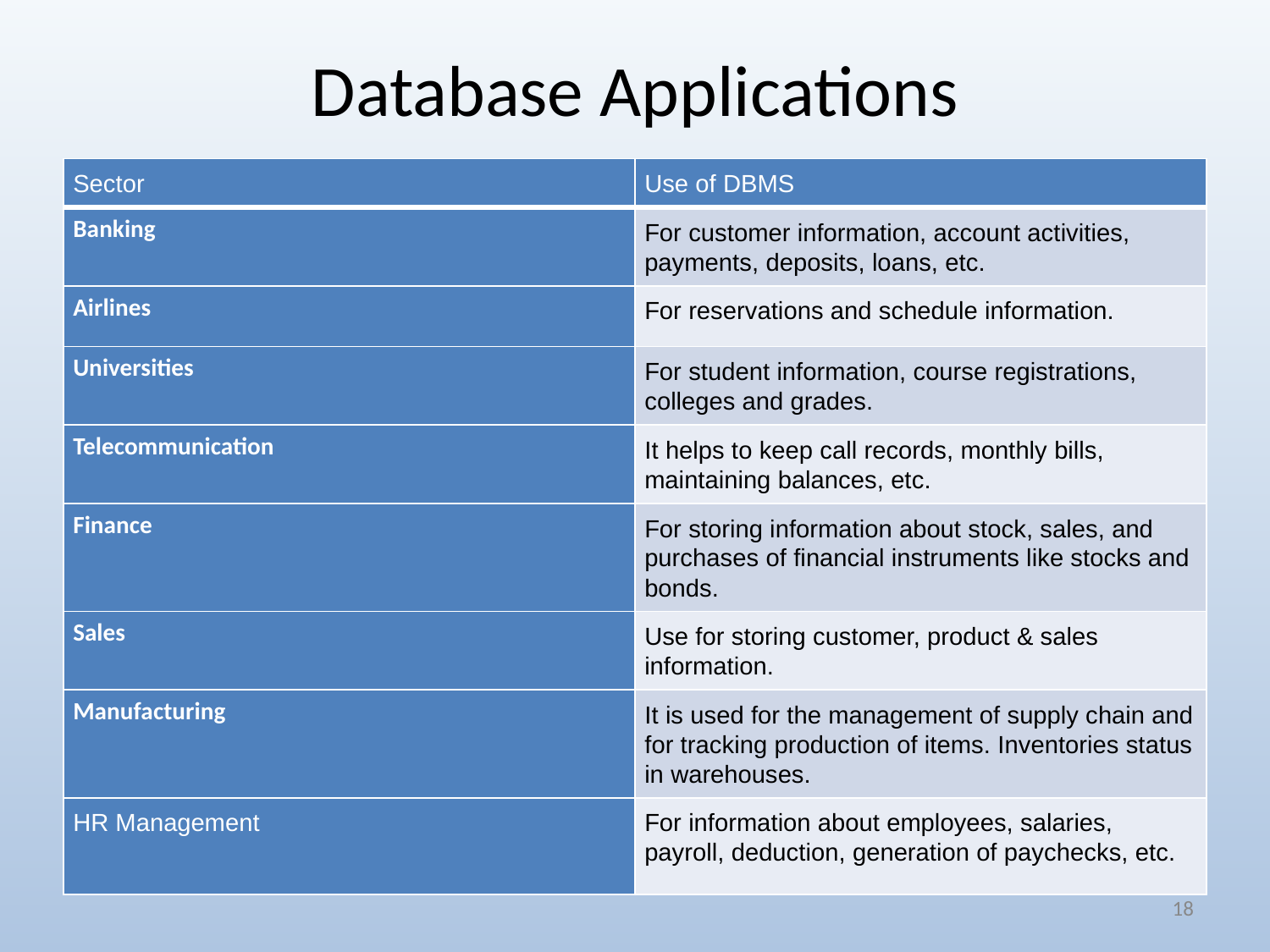

# Database Applications
| Sector | Use of DBMS |
| --- | --- |
| Banking | For customer information, account activities, payments, deposits, loans, etc. |
| Airlines | For reservations and schedule information. |
| Universities | For student information, course registrations, colleges and grades. |
| Telecommunication | It helps to keep call records, monthly bills, maintaining balances, etc. |
| Finance | For storing information about stock, sales, and purchases of financial instruments like stocks and bonds. |
| Sales | Use for storing customer, product & sales information. |
| Manufacturing | It is used for the management of supply chain and for tracking production of items. Inventories status in warehouses. |
| HR Management | For information about employees, salaries, payroll, deduction, generation of paychecks, etc. |
18